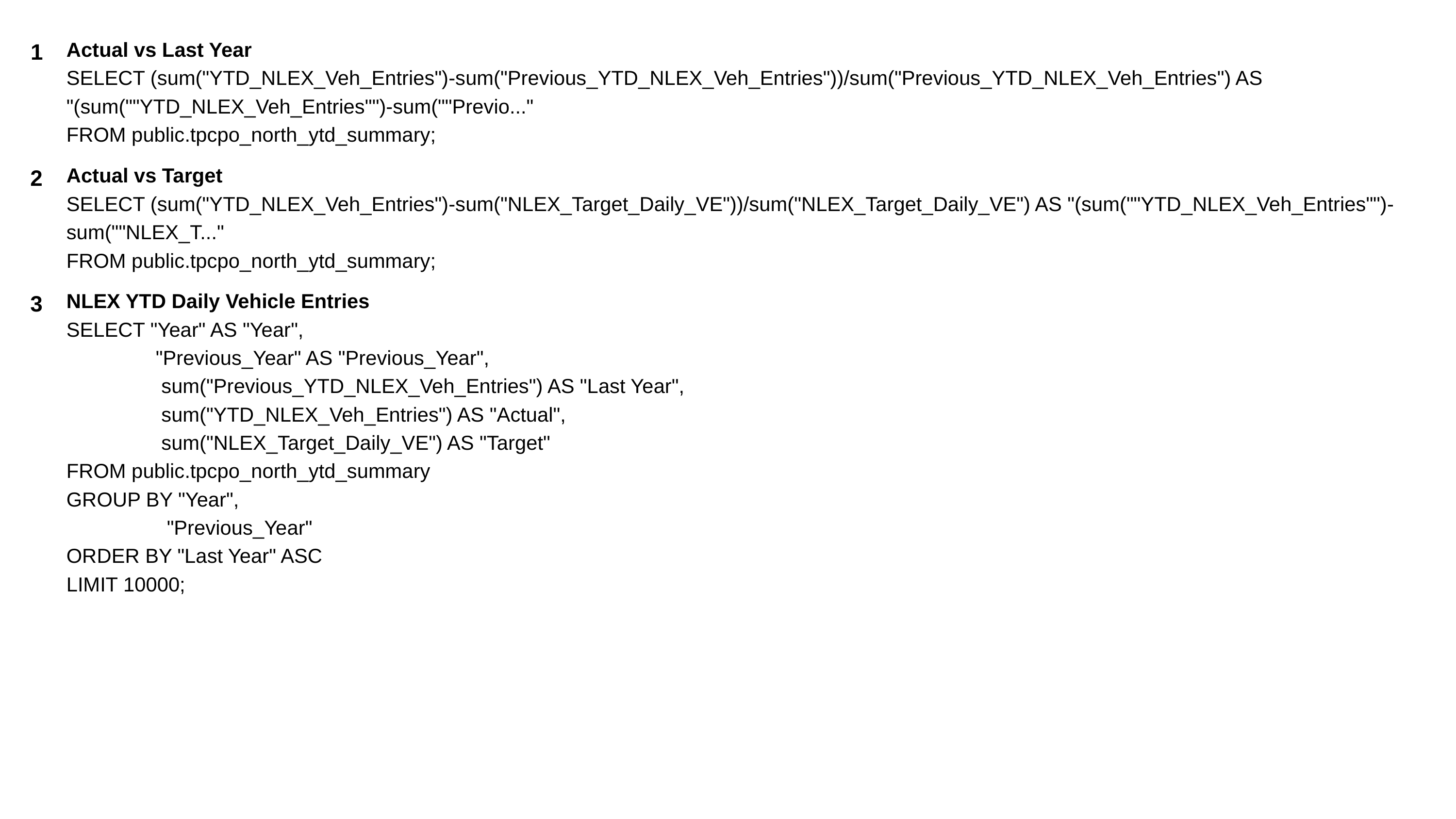

Actual vs Last Year
SELECT (sum("YTD_NLEX_Veh_Entries")-sum("Previous_YTD_NLEX_Veh_Entries"))/sum("Previous_YTD_NLEX_Veh_Entries") AS "(sum(""YTD_NLEX_Veh_Entries"")-sum(""Previo..."
FROM public.tpcpo_north_ytd_summary;
1
Actual vs Target
SELECT (sum("YTD_NLEX_Veh_Entries")-sum("NLEX_Target_Daily_VE"))/sum("NLEX_Target_Daily_VE") AS "(sum(""YTD_NLEX_Veh_Entries"")-sum(""NLEX_T..."
FROM public.tpcpo_north_ytd_summary;
2
NLEX YTD Daily Vehicle Entries
SELECT "Year" AS "Year",
                "Previous_Year" AS "Previous_Year",
                 sum("Previous_YTD_NLEX_Veh_Entries") AS "Last Year",
                 sum("YTD_NLEX_Veh_Entries") AS "Actual",
                 sum("NLEX_Target_Daily_VE") AS "Target"
FROM public.tpcpo_north_ytd_summary
GROUP BY "Year",
                  "Previous_Year"
ORDER BY "Last Year" ASC
LIMIT 10000;
3